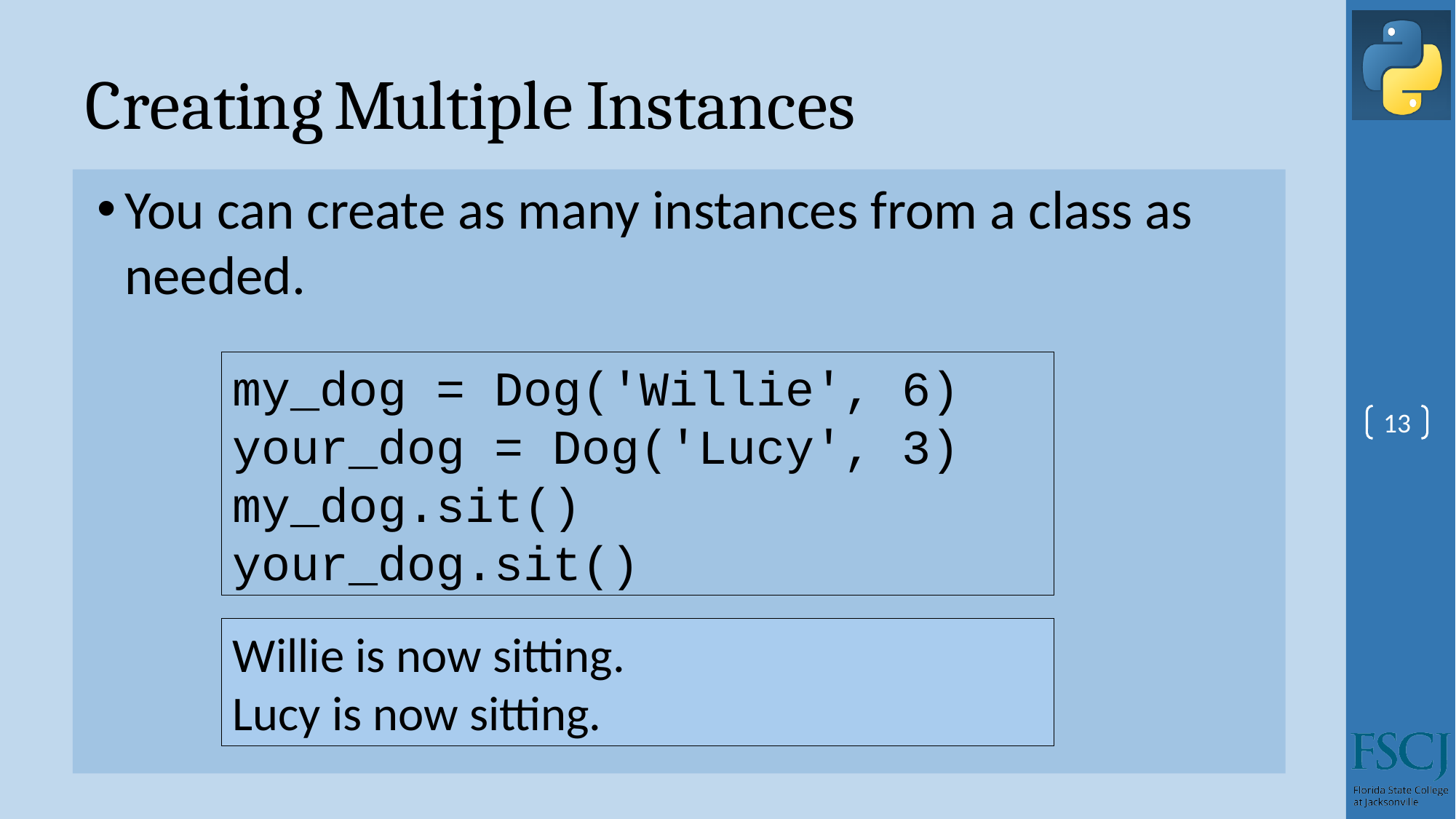

# Creating Multiple Instances
You can create as many instances from a class as needed.

my_dog = Dog('Willie', 6)
your_dog = Dog('Lucy', 3)
my_dog.sit()
your_dog.sit()
13
Willie is now sitting.
Lucy is now sitting.